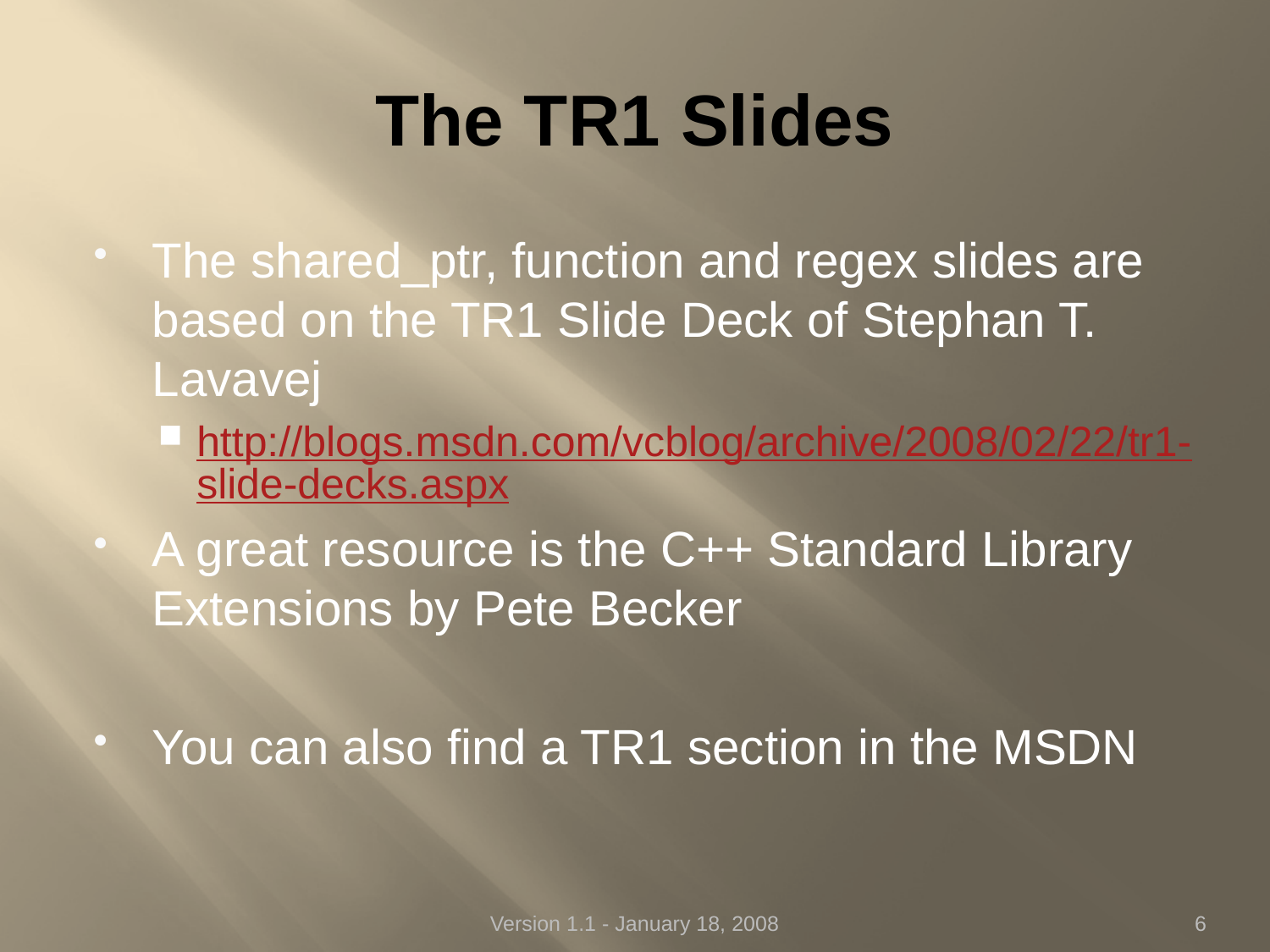

# The TR1 Slides
The shared_ptr, function and regex slides are based on the TR1 Slide Deck of Stephan T. Lavavej
http://blogs.msdn.com/vcblog/archive/2008/02/22/tr1-slide-decks.aspx
A great resource is the C++ Standard Library Extensions by Pete Becker

You can also find a TR1 section in the MSDN
Version 1.1 - January 18, 2008
6